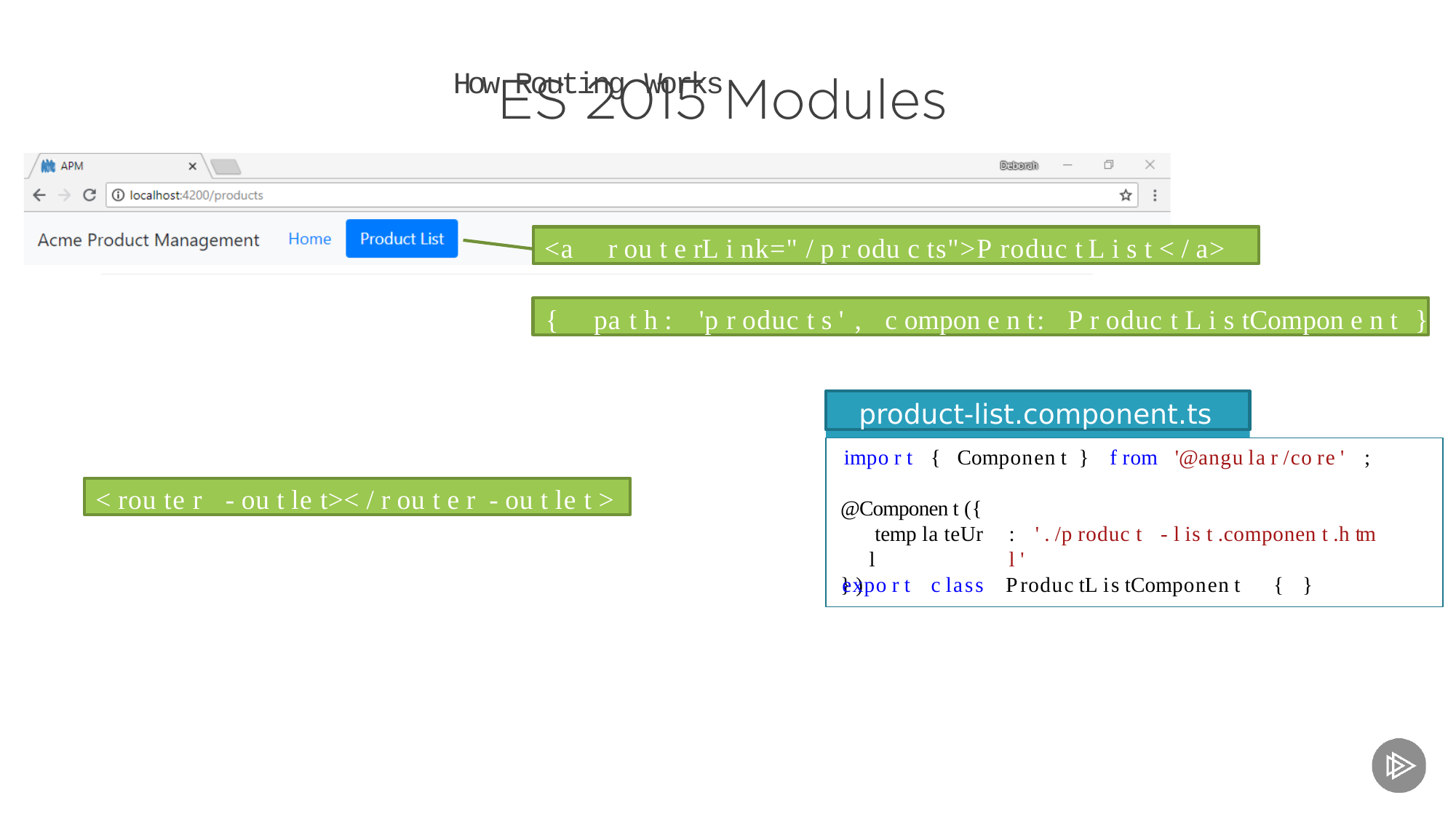

# How Routing Works

<a	r ou t e rL i nk=" / p r odu c ts">P roduc t	L i s t < / a>

{	pa t h :	'p r oduc t s ' ,	c ompon e n t:	P r oduc t L i s tCompon e n t	}
product-list.component.ts

impo r t	{	Componen t	}	f rom	'@angu la r /co re '	;
< rou te r	- ou t le t>< / r ou t e r	- ou t le t >
@Componen t ({  temp la teUr l
} )
:	' . /p roduc t	- l is t .componen t .h tm l '
expo r t	c lass	Produc tL is tComponen t	{	}